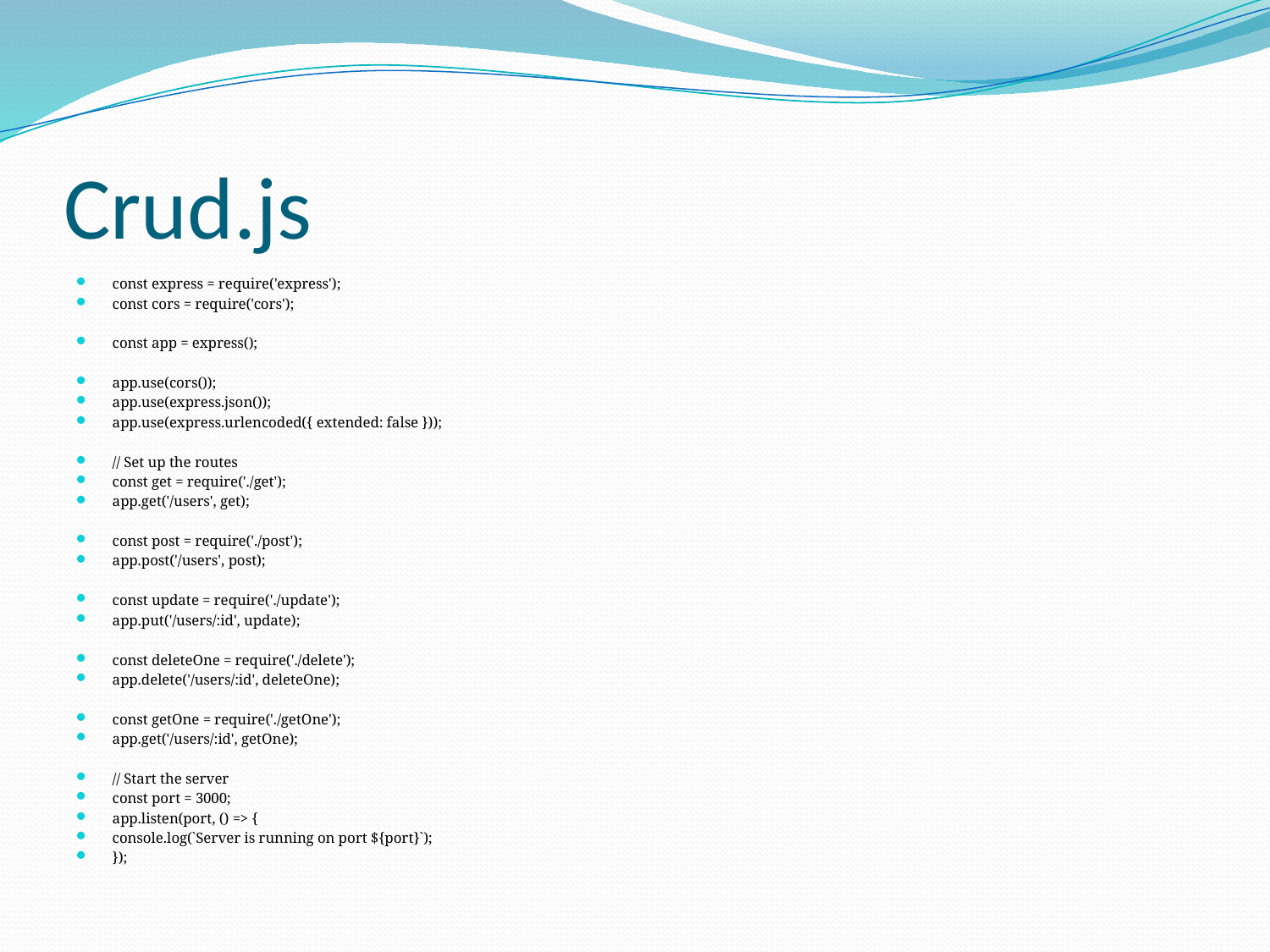

# Crud.js
const express = require('express');
const cors = require('cors');

const app = express();

app.use(cors());
app.use(express.json());
app.use(express.urlencoded({ extended: false }));

// Set up the routes
const get = require('./get');
app.get('/users', get);

const post = require('./post');
app.post('/users', post);

const update = require('./update');
app.put('/users/:id', update);

const deleteOne = require('./delete');
app.delete('/users/:id', deleteOne);

const getOne = require('./getOne');
app.get('/users/:id', getOne);

// Start the server
const port = 3000;
app.listen(port, () => {
console.log(`Server is running on port ${port}`);
});